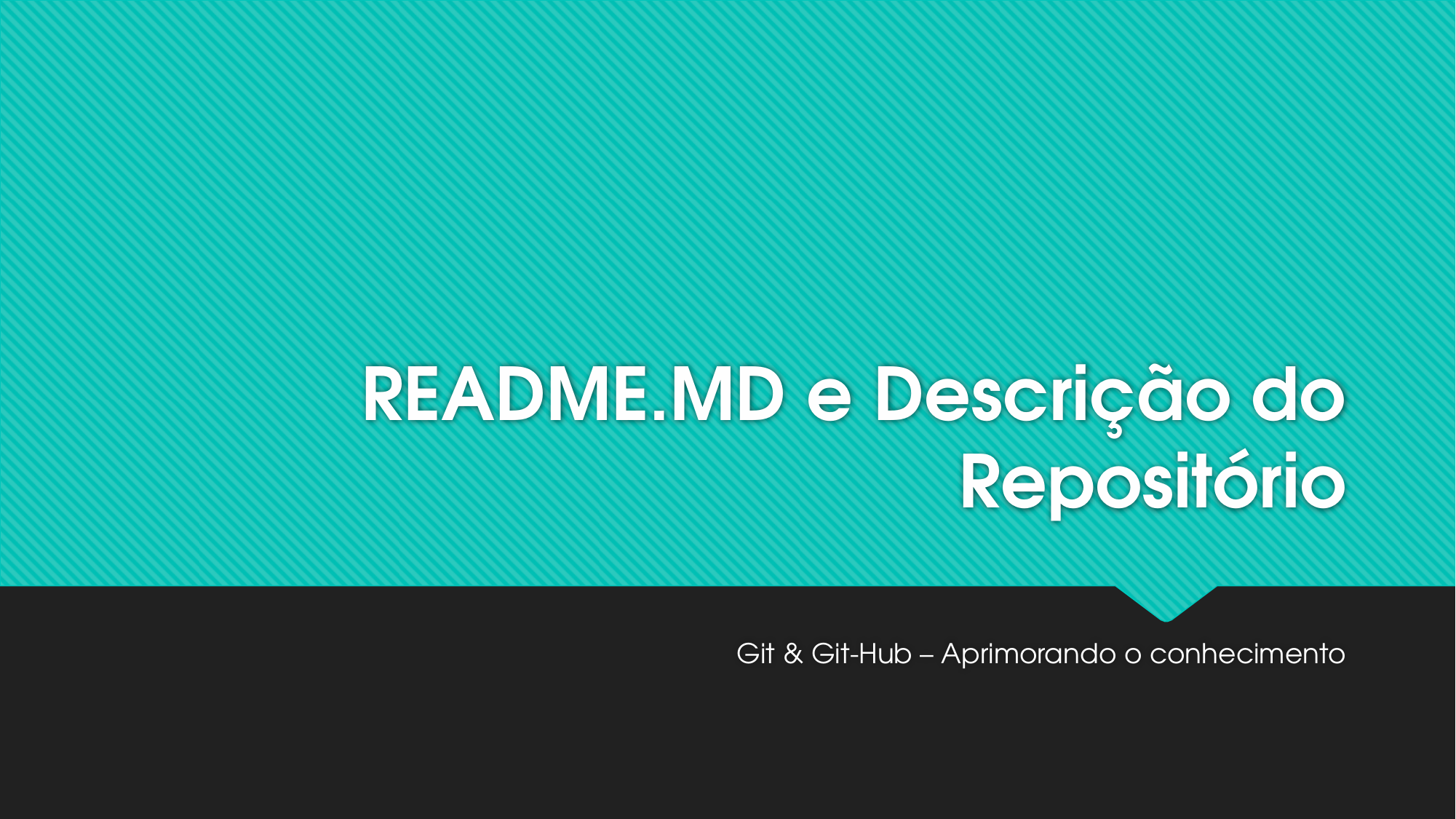

# README.MD e Descrição do Repositório
Git & Git-Hub – Aprimorando o conhecimento